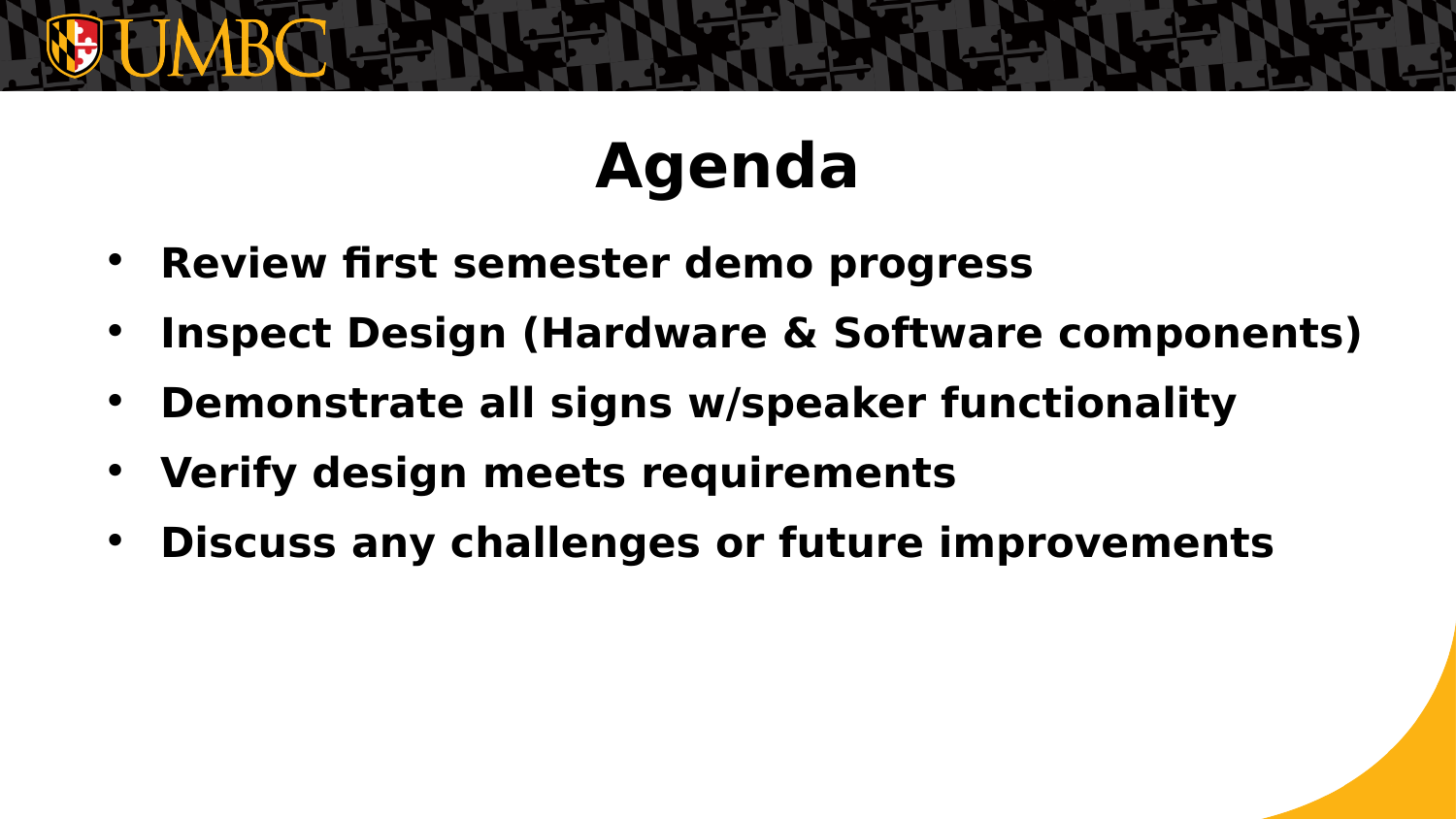

# Agenda
Review first semester demo progress
Inspect Design (Hardware & Software components)
Demonstrate all signs w/speaker functionality
Verify design meets requirements
Discuss any challenges or future improvements